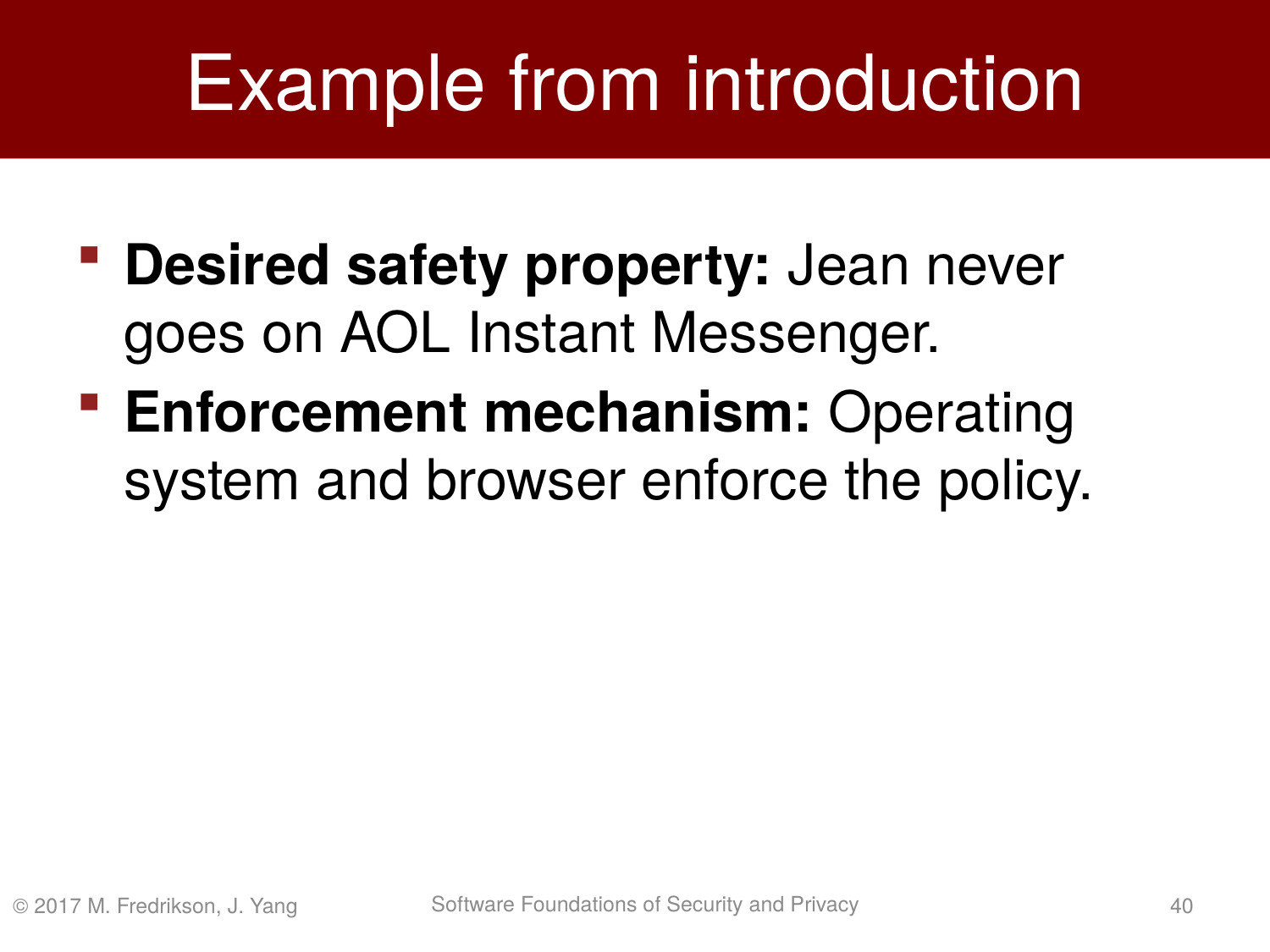

# Example from introduction
Desired safety property: Jean never goes on AOL Instant Messenger.
Enforcement mechanism: Operating system and browser enforce the policy.
© 2017 M. Fredrikson, J. Yang
40